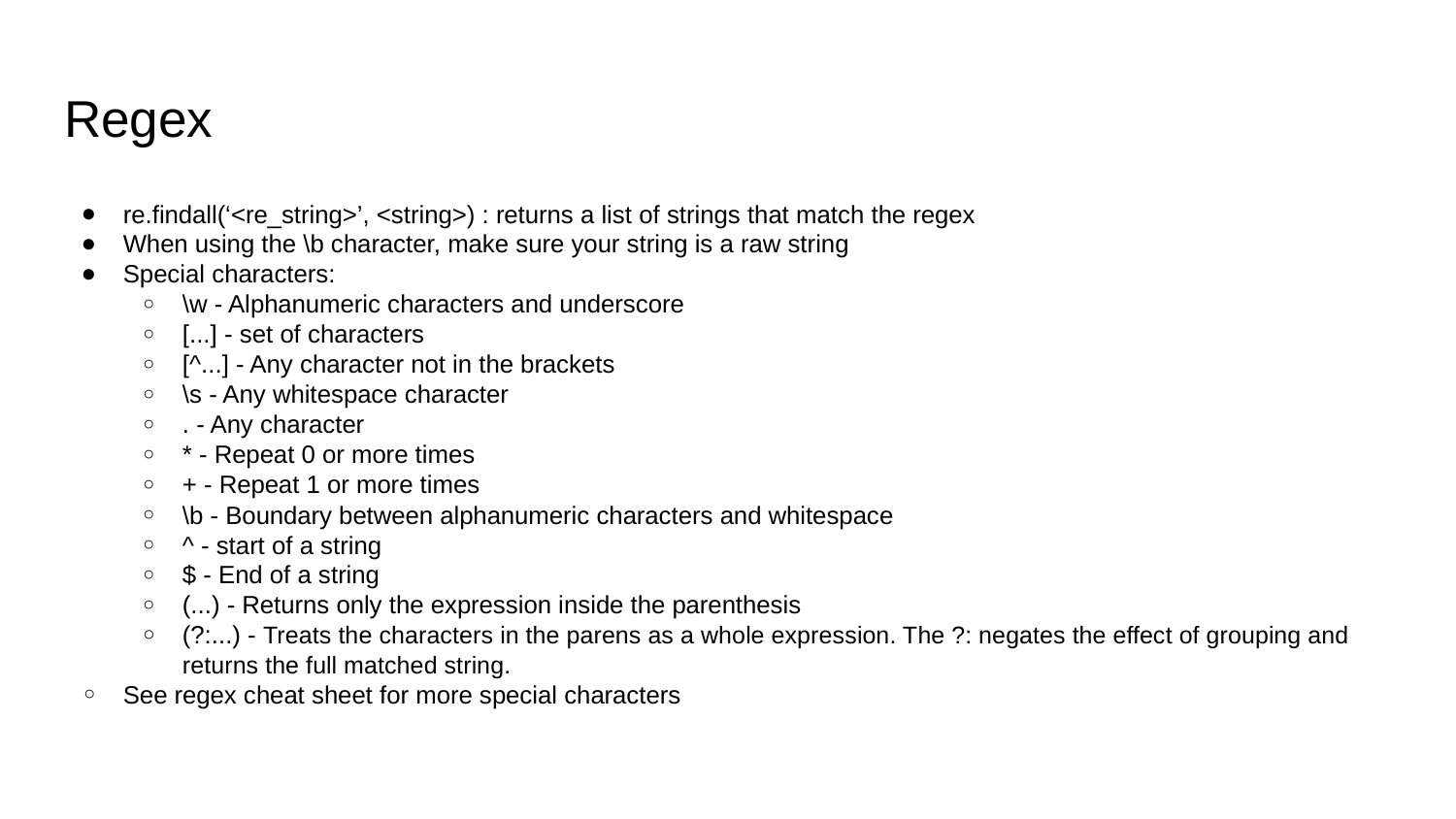

# Regex
re.findall(‘<re_string>’, <string>) : returns a list of strings that match the regex
When using the \b character, make sure your string is a raw string
Special characters:
\w - Alphanumeric characters and underscore
[...] - set of characters
[^...] - Any character not in the brackets
\s - Any whitespace character
. - Any character
* - Repeat 0 or more times
+ - Repeat 1 or more times
\b - Boundary between alphanumeric characters and whitespace
^ - start of a string
$ - End of a string
(...) - Returns only the expression inside the parenthesis
(?:...) - Treats the characters in the parens as a whole expression. The ?: negates the effect of grouping and returns the full matched string.
See regex cheat sheet for more special characters